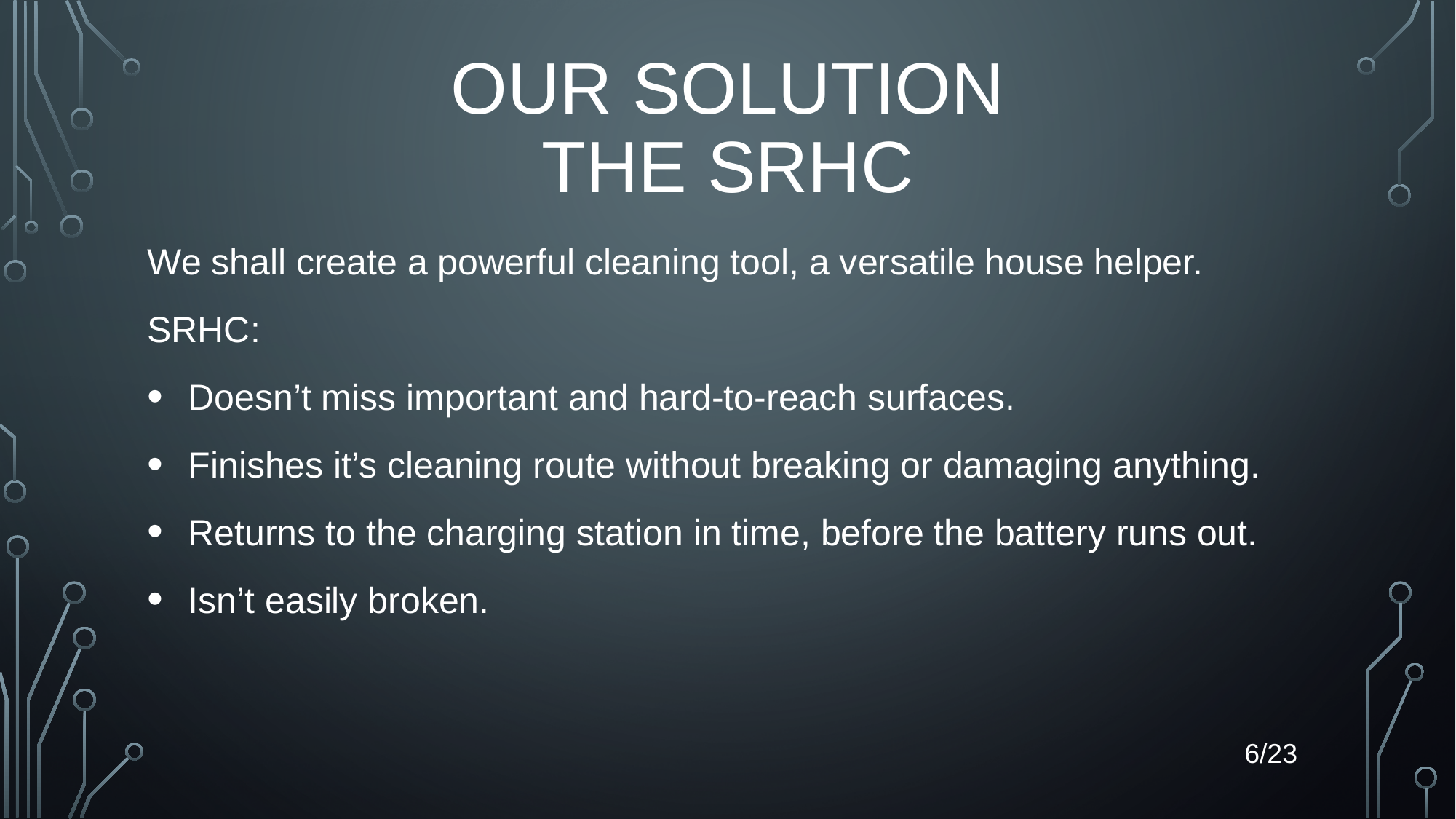

# Our solution the srhc
We shall create a powerful cleaning tool, a versatile house helper.
SRHC:
Doesn’t miss important and hard-to-reach surfaces.
Finishes it’s cleaning route without breaking or damaging anything.
Returns to the charging station in time, before the battery runs out.
Isn’t easily broken.
6/23